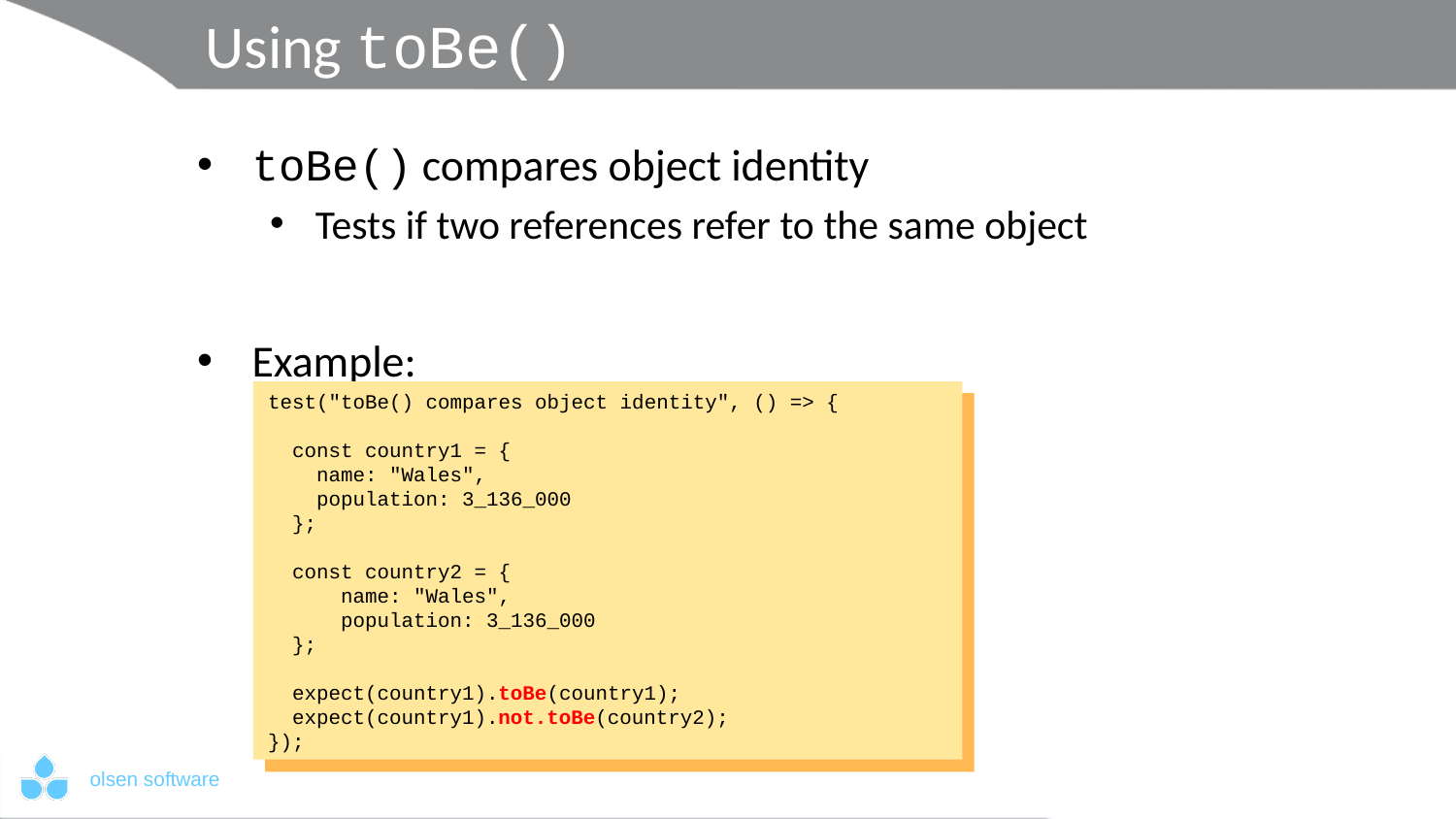

# Using toBe()
toBe() compares object identity
Tests if two references refer to the same object

Example:
test("toBe() compares object identity", () => {

  const country1 = {
    name: "Wales",
    population: 3_136_000
  };

  const country2 = {
      name: "Wales",
      population: 3_136_000
  };

  expect(country1).toBe(country1);
  expect(country1).not.toBe(country2);
});